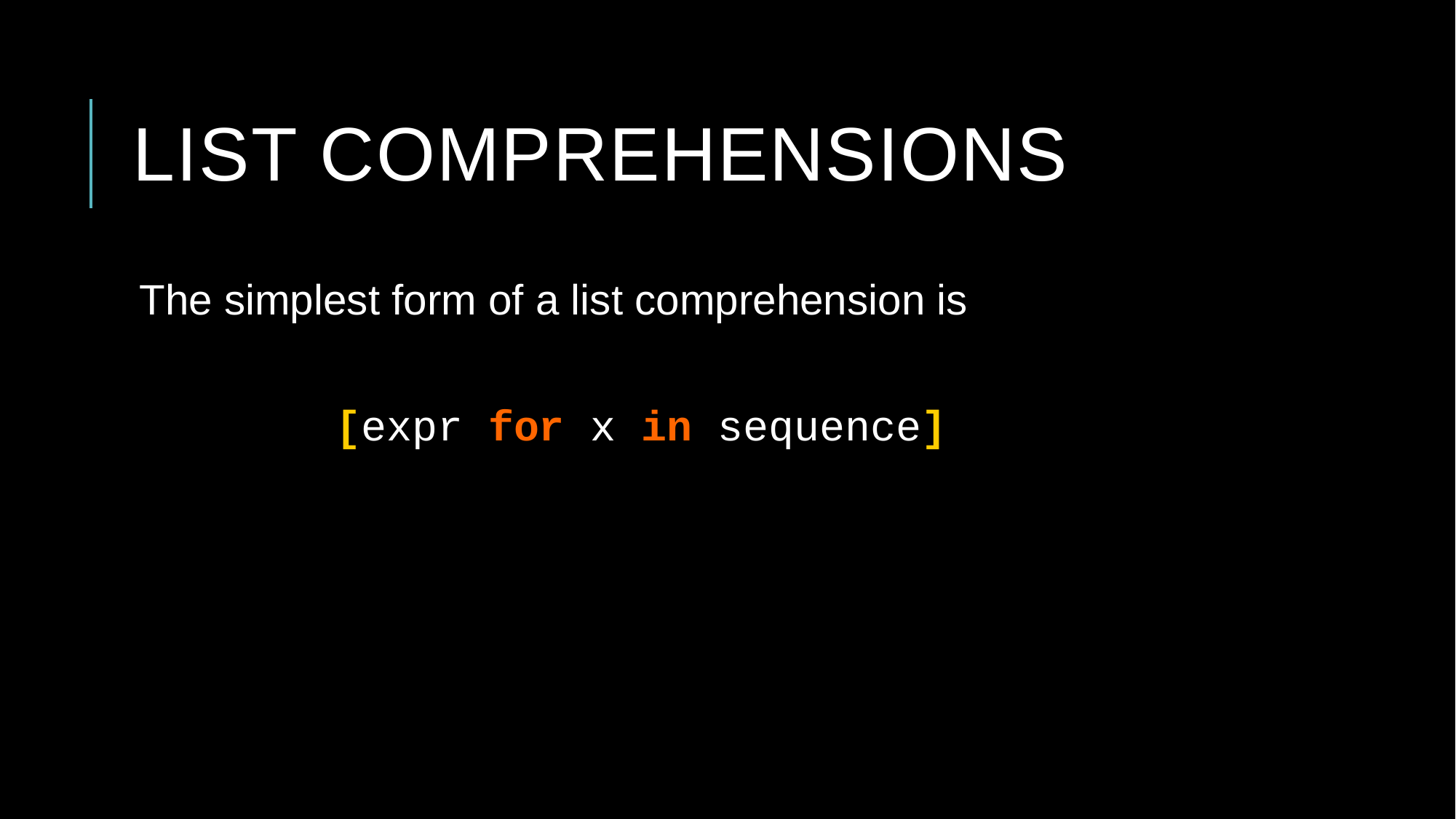

# List comprehensions
The simplest form of a list comprehension is

[expr for x in sequence]